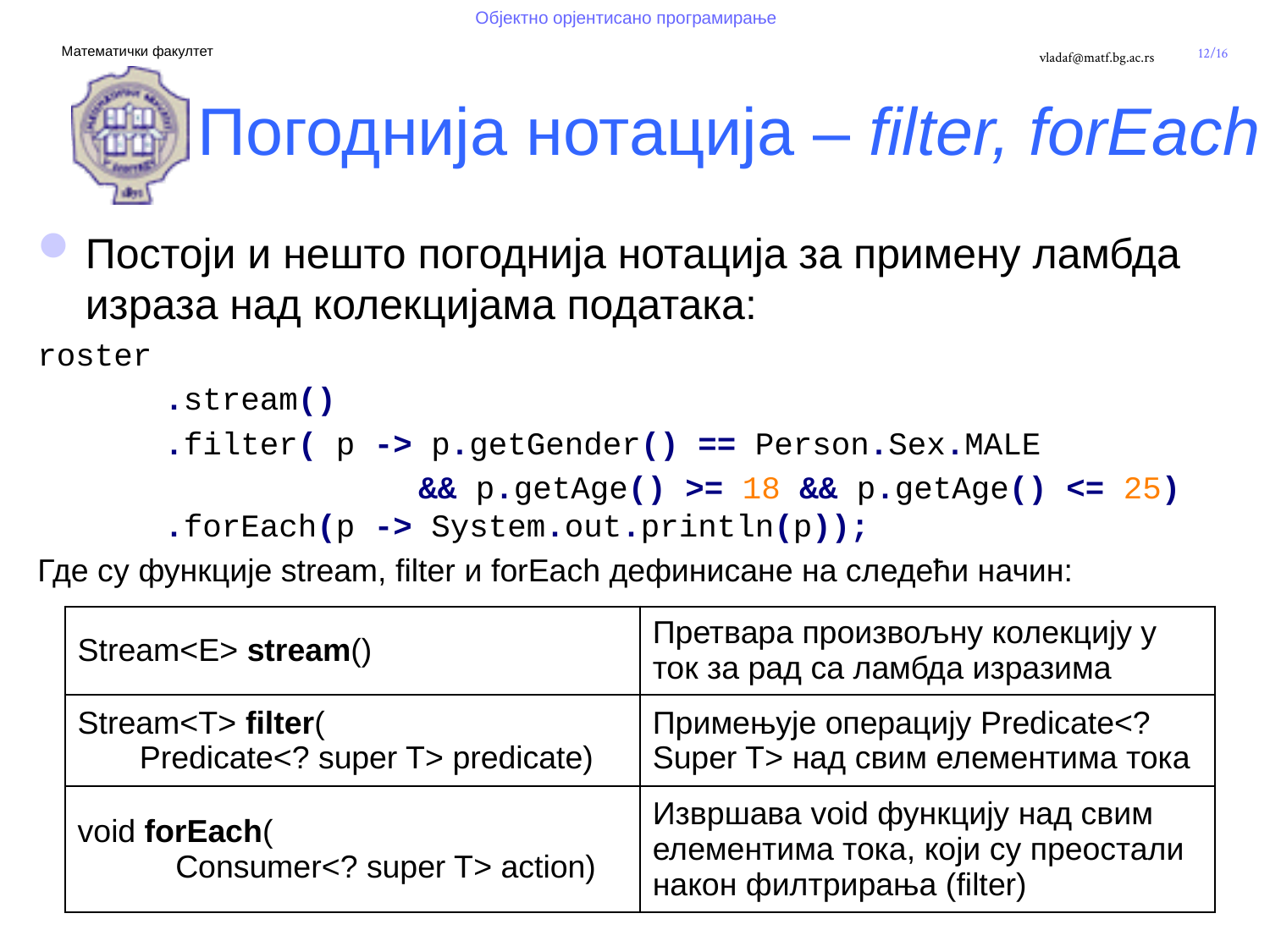

# Погоднија нотација – filter, forEach
Постоји и нешто погоднија нотација за примену ламбда израза над колекцијама података:
roster
	.stream()
	.filter( p -> p.getGender() == Person.Sex.MALE
			&& p.getAge() >= 18 && p.getAge() <= 25) 	.forEach(p -> System.out.println(p));
Где су функције stream, filter и forEach дефинисане на следећи начин:

| Stream<E> stream() | Претвара произвољну колекцију у ток за рад са ламбда изразима |
| --- | --- |
| Stream<T> filter( Predicate<? super T> predicate) | Примењује операцију Predicate<? Super T> над свим елементима тока |
| void forEach( Consumer<? super T> action) | Извршава void функцију над свим елементима тока, који су преостали након филтрирања (filter) |